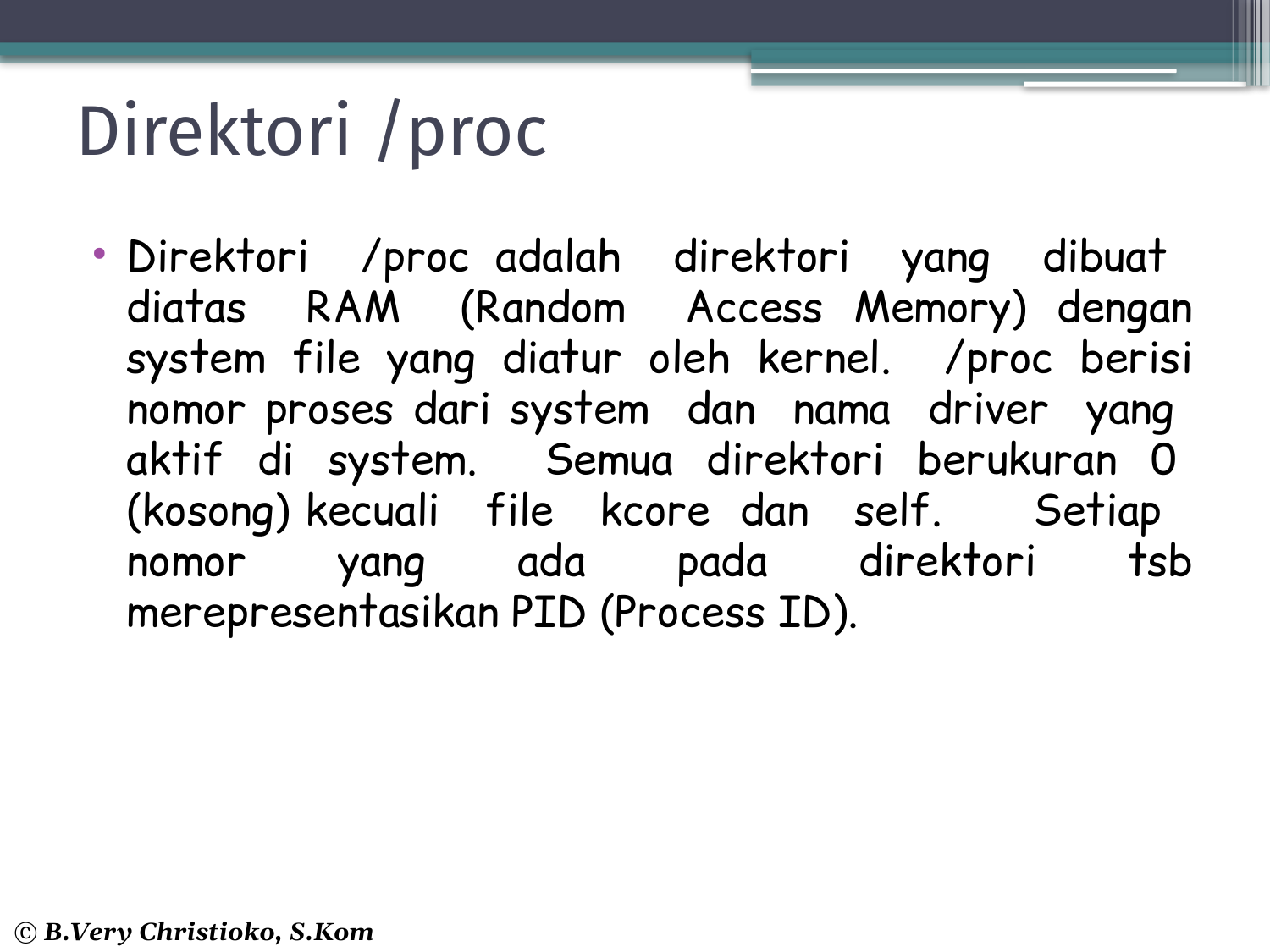

# Direktori /proc
Direktori  /proc adalah  direktori  yang  dibuat  diatas  RAM  (Random  Access Memory) dengan system file yang diatur oleh kernel.  /proc berisi nomor proses dari system  dan  nama  driver  yang  aktif  di  system.    Semua  direktori  berukuran  0  (kosong) kecuali   file   kcore  dan   self.      Setiap   nomor   yang   ada   pada   direktori   tsb merepresentasikan PID (Process ID).
© B.Very Christioko, S.Kom